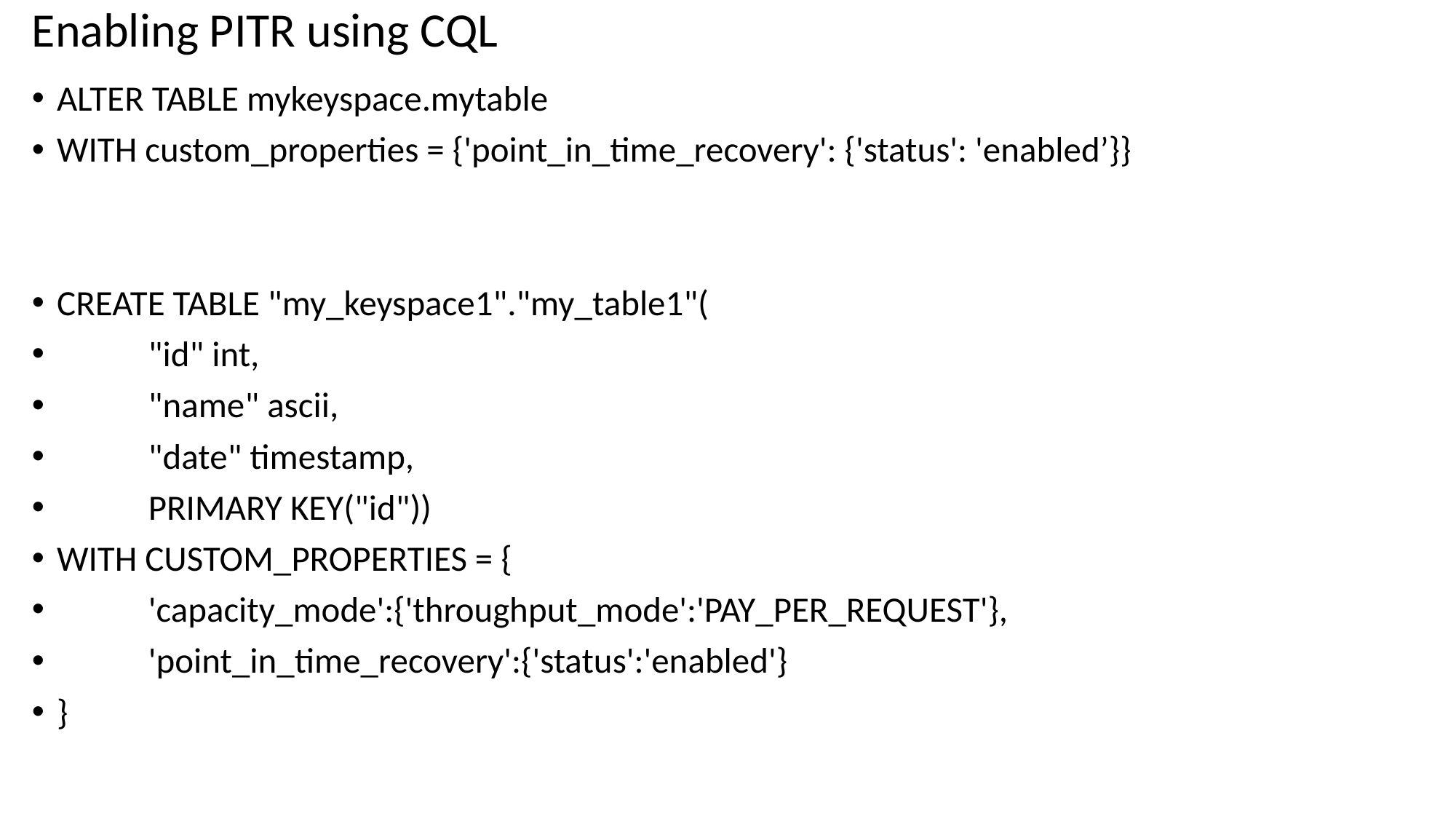

# Enabling PITR using CQL
ALTER TABLE mykeyspace.mytable
WITH custom_properties = {'point_in_time_recovery': {'status': 'enabled’}}

CREATE TABLE "my_keyspace1"."my_table1"(
	"id" int,
	"name" ascii,
	"date" timestamp,
	PRIMARY KEY("id"))
WITH CUSTOM_PROPERTIES = {
	'capacity_mode':{'throughput_mode':'PAY_PER_REQUEST'},
	'point_in_time_recovery':{'status':'enabled'}
}